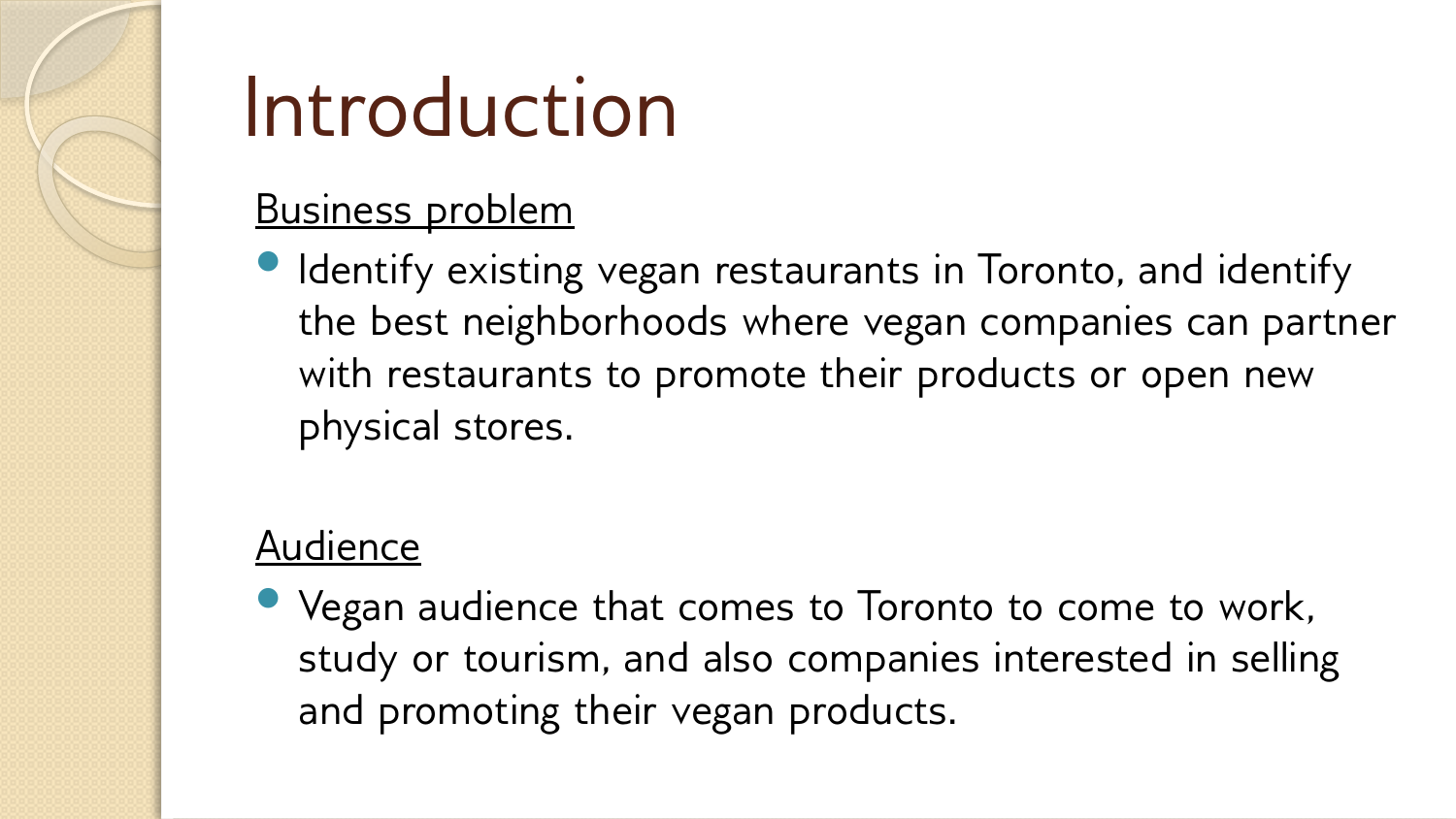

# Introduction
Business problem
Identify existing vegan restaurants in Toronto, and identify the best neighborhoods where vegan companies can partner with restaurants to promote their products or open new physical stores.

Audience
Vegan audience that comes to Toronto to come to work, study or tourism, and also companies interested in selling and promoting their vegan products.